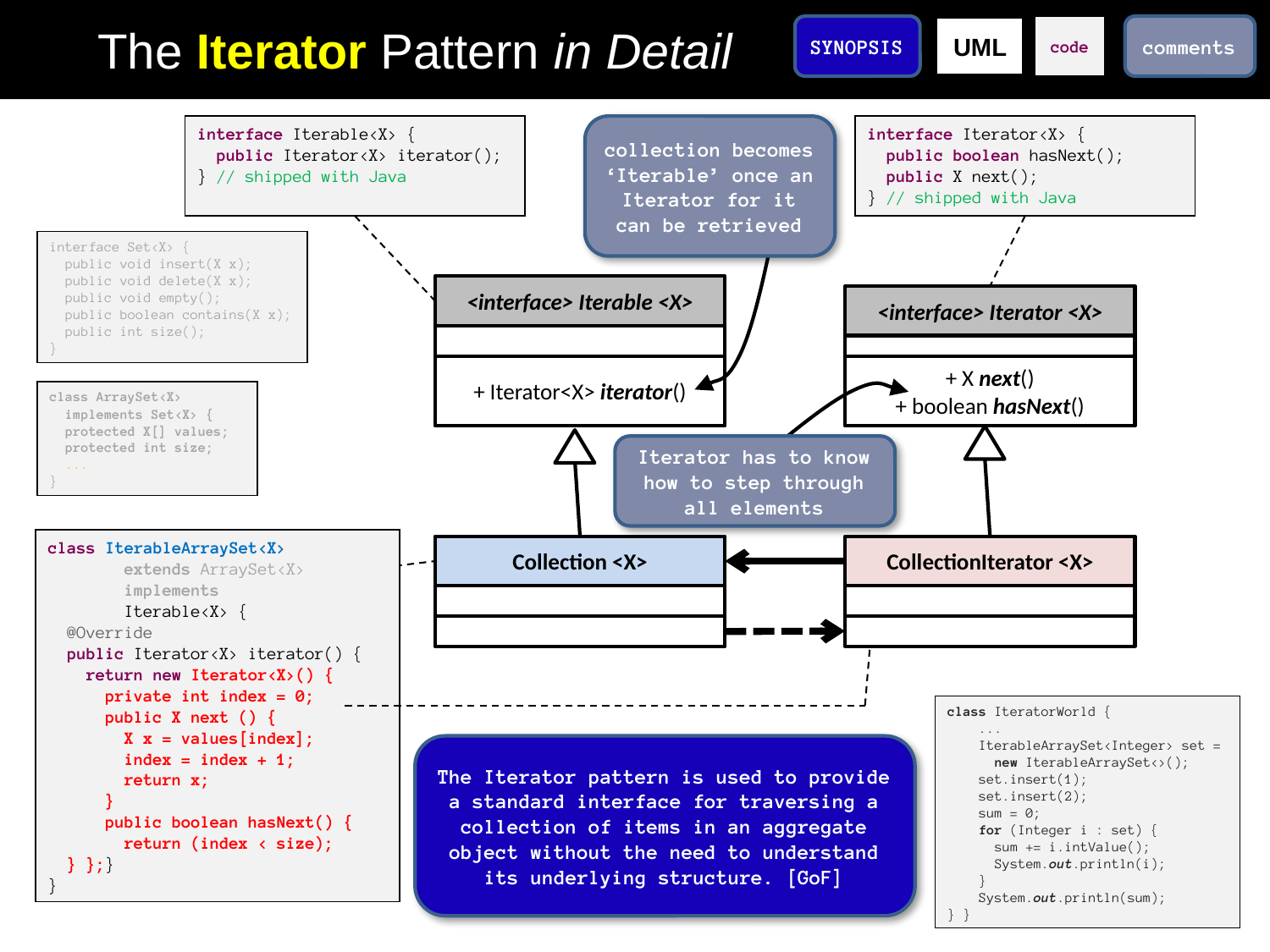

# The Iterator Pattern in Detail
SYNOPSIS
UML
code
comments
interface Iterable<X> {
  public Iterator<X> iterator();
} // shipped with Java
<interface> Iterable <X>

+ Iterator<X> iterator()
collection becomes ‘Iterable’ once an Iterator for it can be retrieved

interface Iterator<X> {
  public boolean hasNext();
  public X next();
} // shipped with Java
<interface> Iterator <X>

+ X next()
+ boolean hasNext()
interface Set<X> {
  public void insert(X x);
  public void delete(X x);
  public void empty();
  public boolean contains(X x);
  public int size();
}
class ArraySet<X>
  implements Set<X> {
  protected X[] values;
  protected int size;
  ...
}

Iterator has to know how to step through all elements

class IterableArraySet<X>
        extends ArraySet<X>
        implements
        Iterable<X> {
  @Override
  public Iterator<X> iterator() {
    return new Iterator<X>() {
      private int index = 0;
      public X next () {
        X x = values[index];
        index = index + 1;
        return x;
      }
      public boolean hasNext() {
        return (index < size);
  } };}
}
CollectionIterator <X>

class IterableArraySet<X>
        extends ArraySet<X>
        implements
        Iterable<X> {
  @Override
  public Iterator<X> iterator() {
    return new Iterator<X>() {
    ...};
} }
Collection <X>

class IteratorWorld {
    ...
    IterableArraySet<Integer> set =
      new IterableArraySet<>();
    set.insert(1);
    set.insert(2);
    sum = 0;
    for (Integer i : set) {
      sum += i.intValue();
      System.out.println(i);
    }
    System.out.println(sum);
} }
The Iterator pattern is used to provide a standard interface for traversing a collection of items in an aggregate object without the need to understand its underlying structure. [GoF]